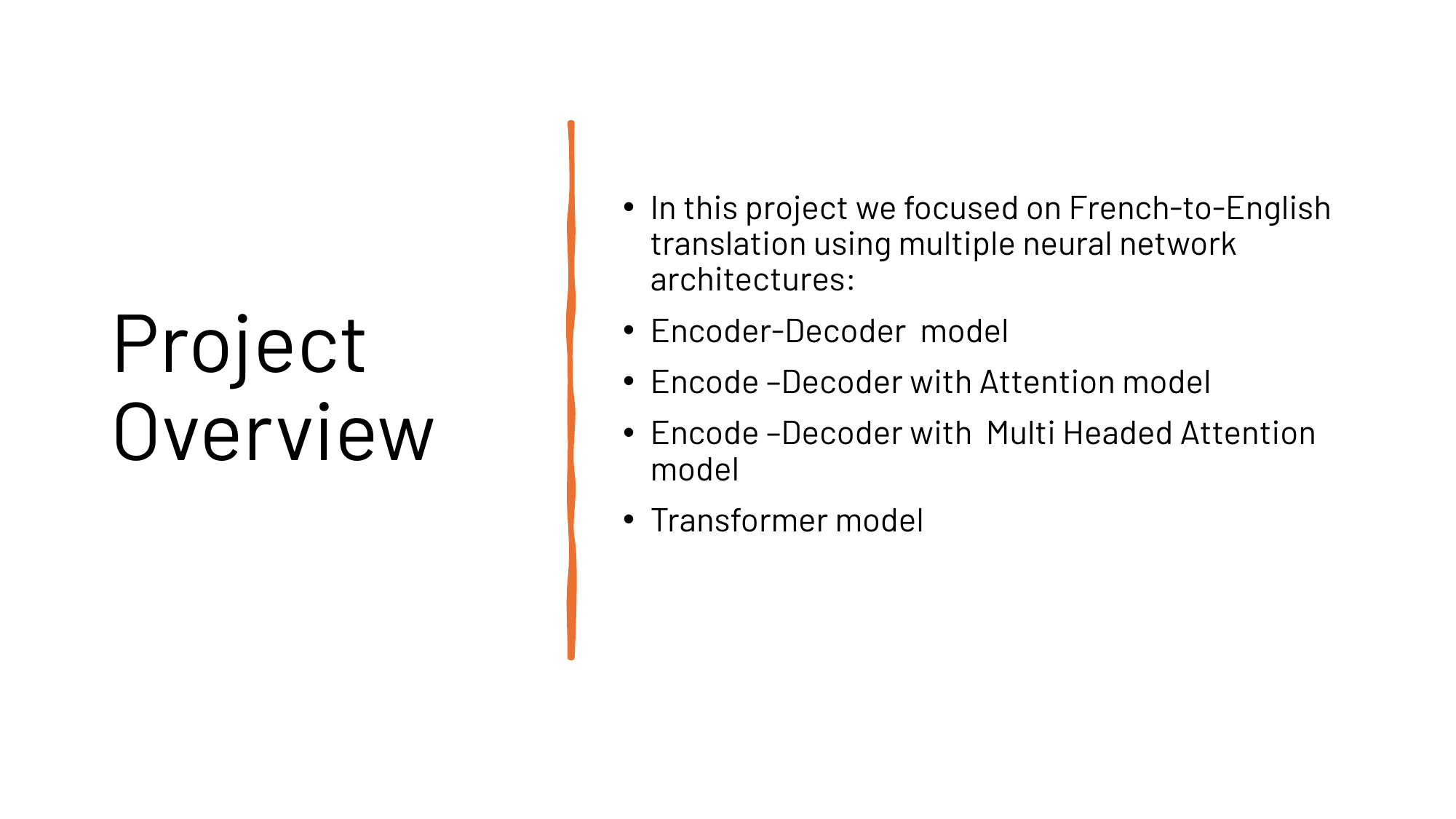

# Project Overview
In this project we focused on French-to-English translation using multiple neural network architectures:
Encoder-Decoder  model
Encode –Decoder with Attention model
Encode –Decoder with  Multi Headed Attention model
Transformer model